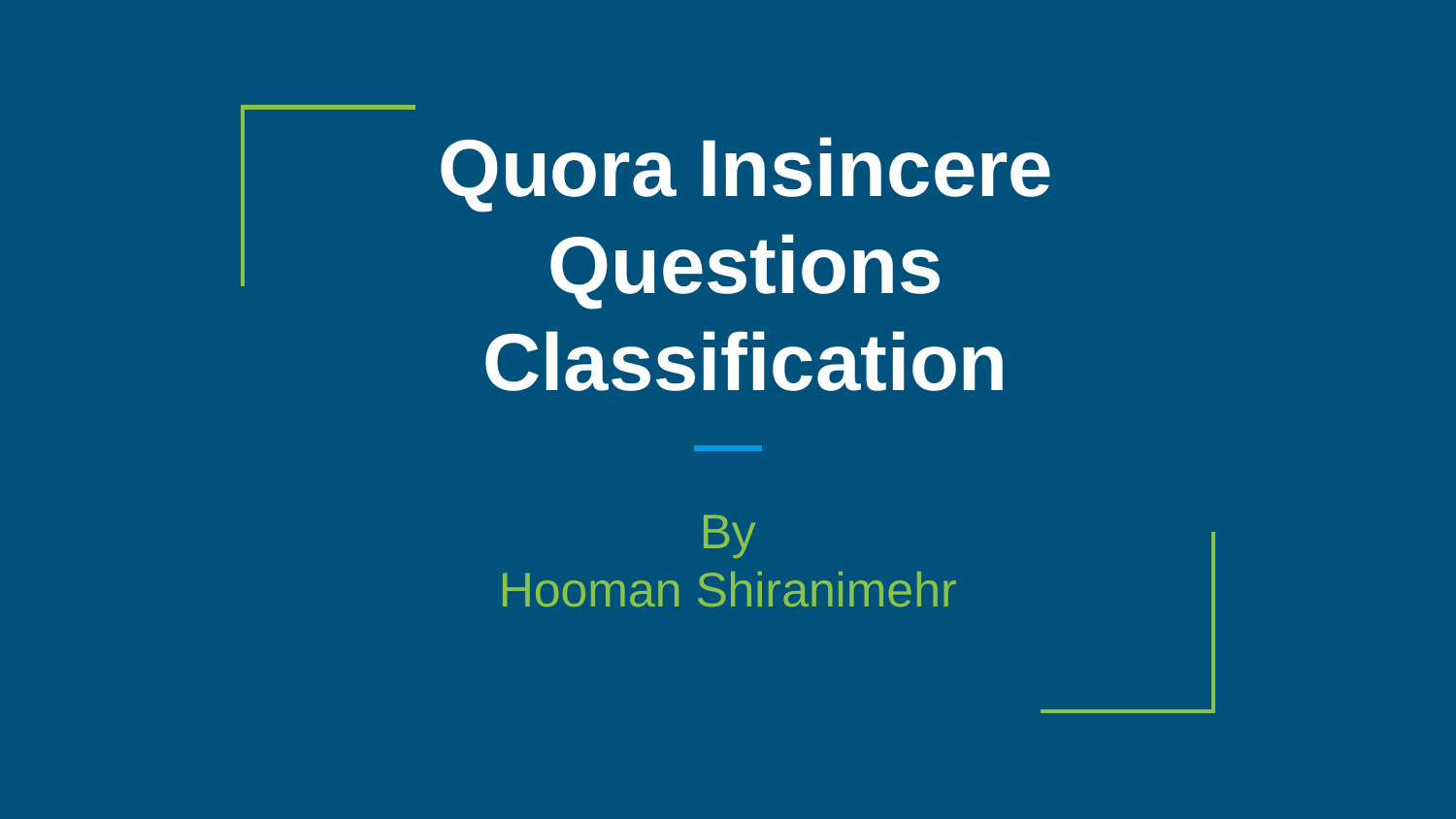

# Quora Insincere Questions Classification
By
Hooman Shiranimehr